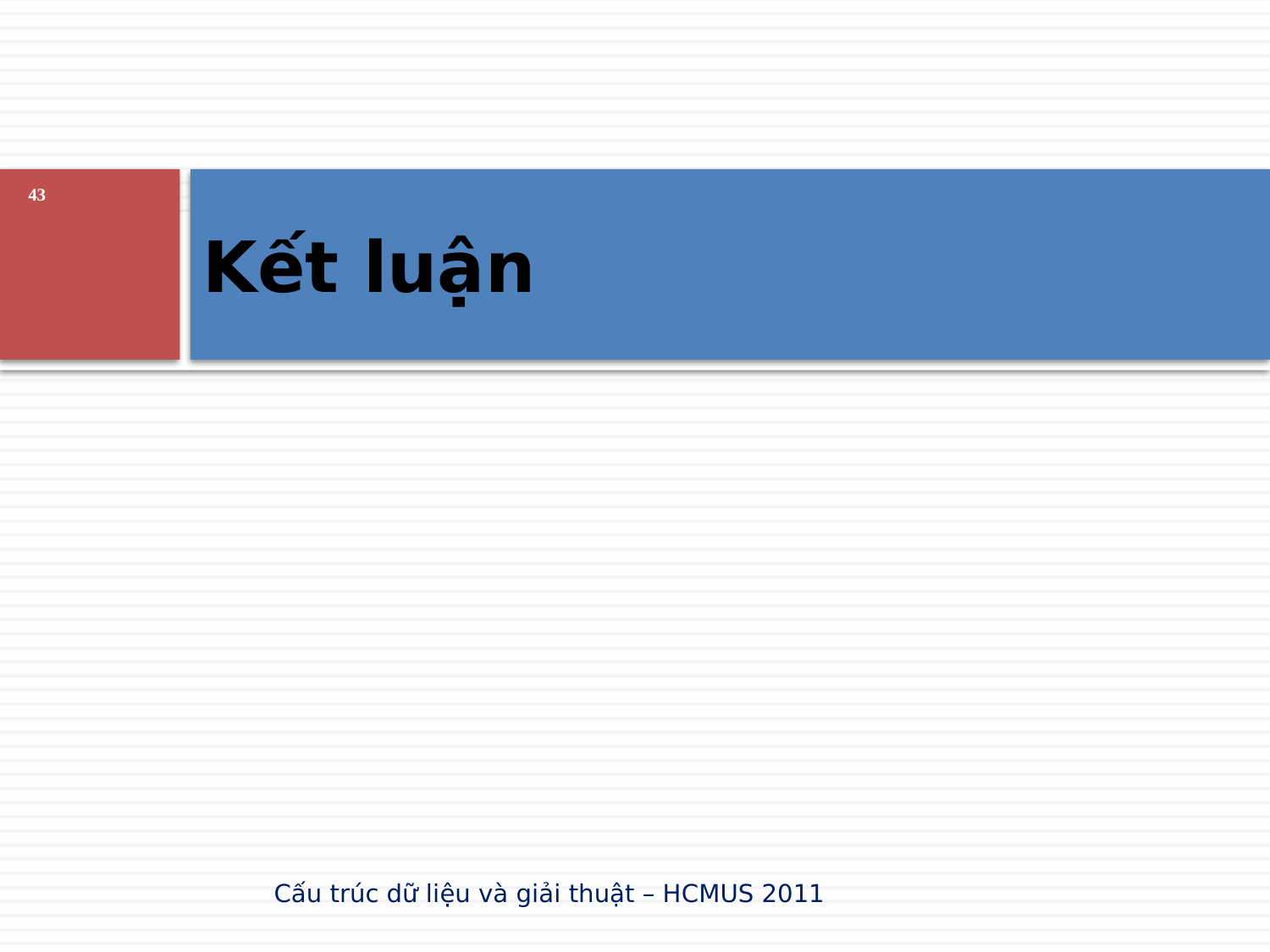

# Kết luận
43

Cấu trúc dữ liệu và giải thuật – HCMUS 2011